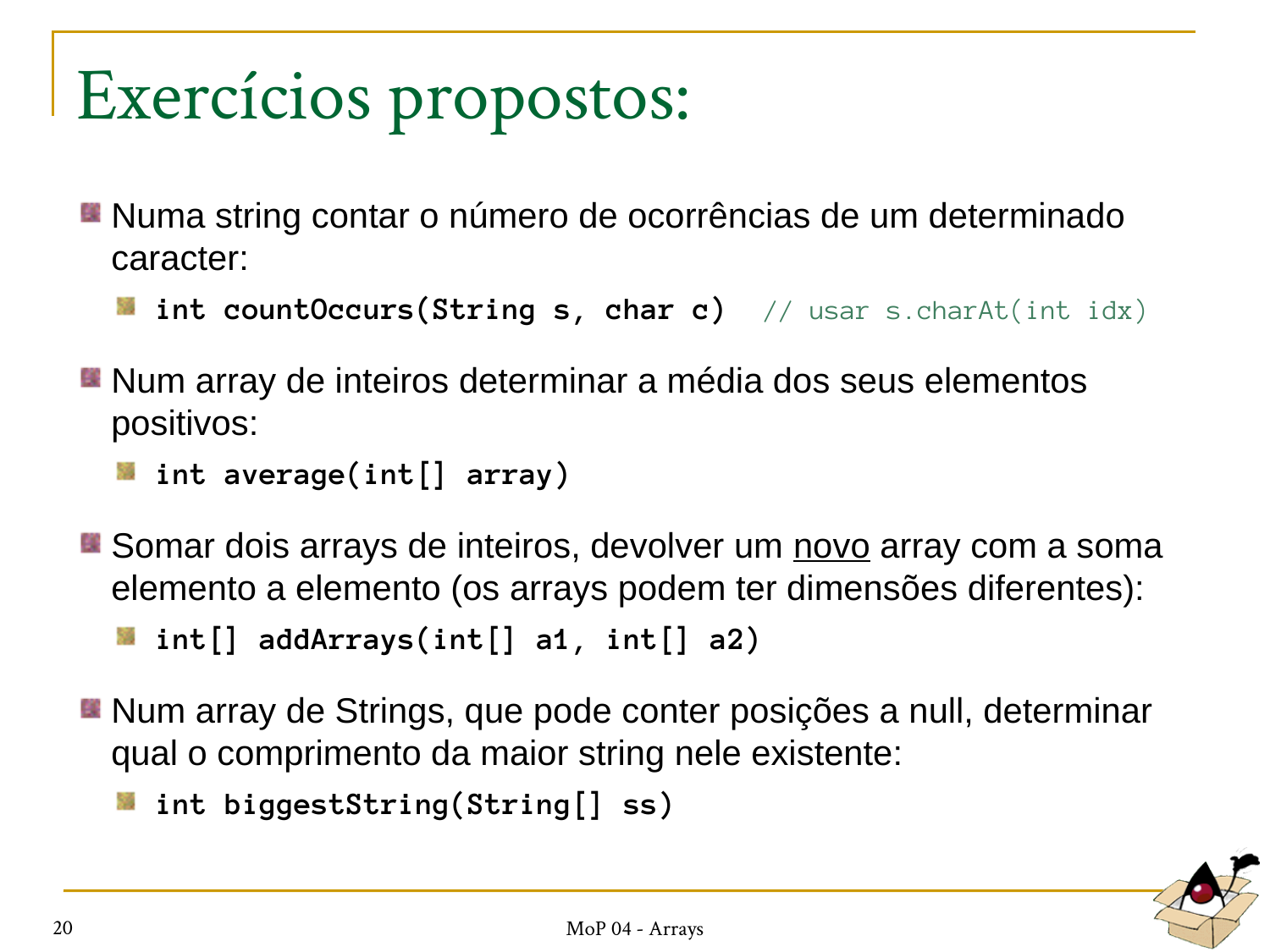

# Exercícios propostos:
Numa string contar o número de ocorrências de um determinado caracter:
int countOccurs(String s, char c)  // usar s.charAt(int idx)
Num array de inteiros determinar a média dos seus elementos positivos:
int average(int[] array)
Somar dois arrays de inteiros, devolver um novo array com a soma elemento a elemento (os arrays podem ter dimensões diferentes):
int[] addArrays(int[] a1, int[] a2)
Num array de Strings, que pode conter posições a null, determinar qual o comprimento da maior string nele existente:
int biggestString(String[] ss)
MoP 04 - Arrays